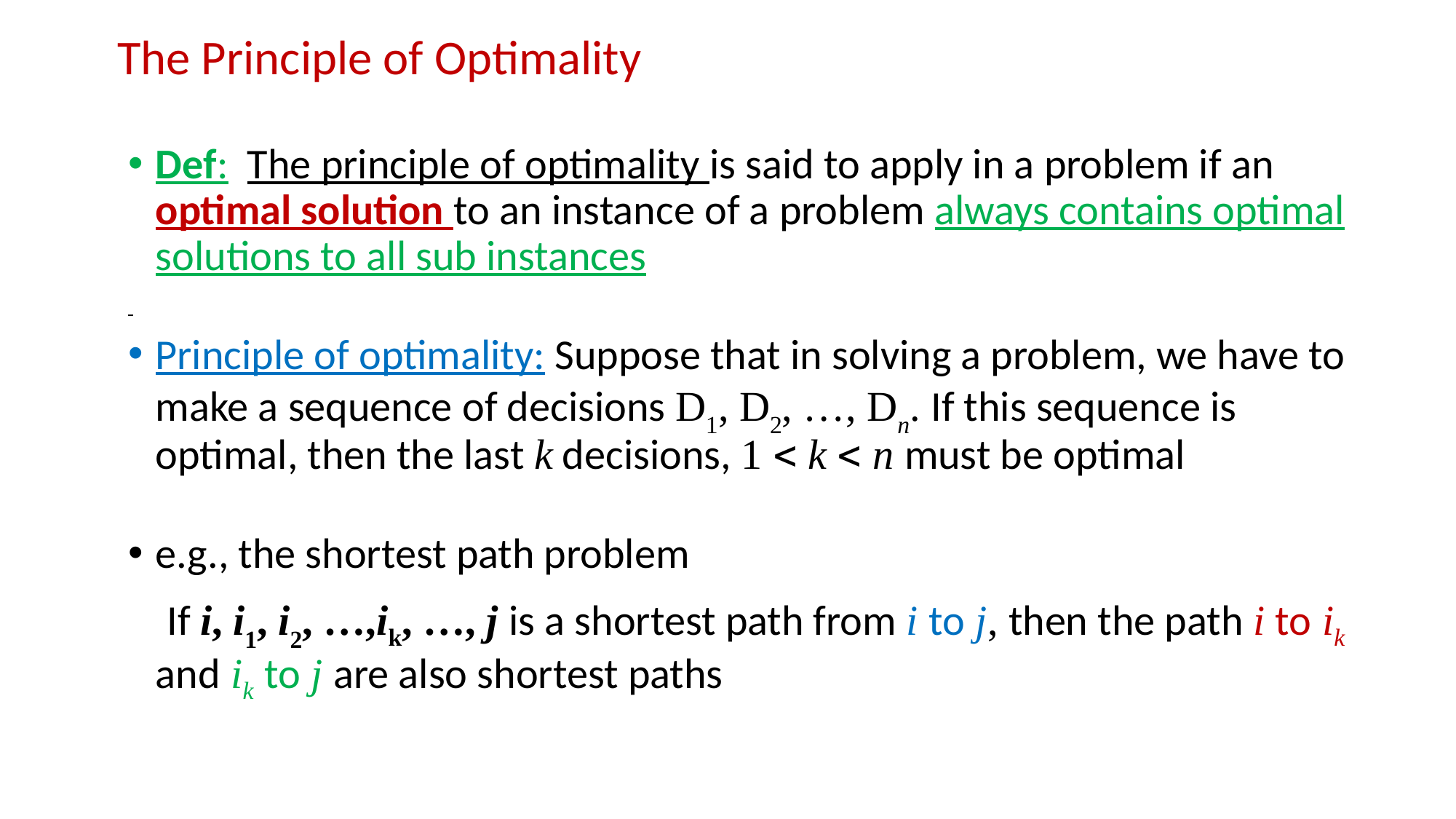

# The Principle of Optimality
Def:  The principle of optimality is said to apply in a problem if an optimal solution to an instance of a problem always contains optimal solutions to all sub instances

Principle of optimality: Suppose that in solving a problem, we have to make a sequence of decisions D1, D2, …, Dn. If this sequence is optimal, then the last k decisions, 1 < k < n must be optimal

e.g., the shortest path problem
    If i, i1, i2, …,ik, …, j is a shortest path from i to j, then the path i to ik and ik to j are also shortest paths